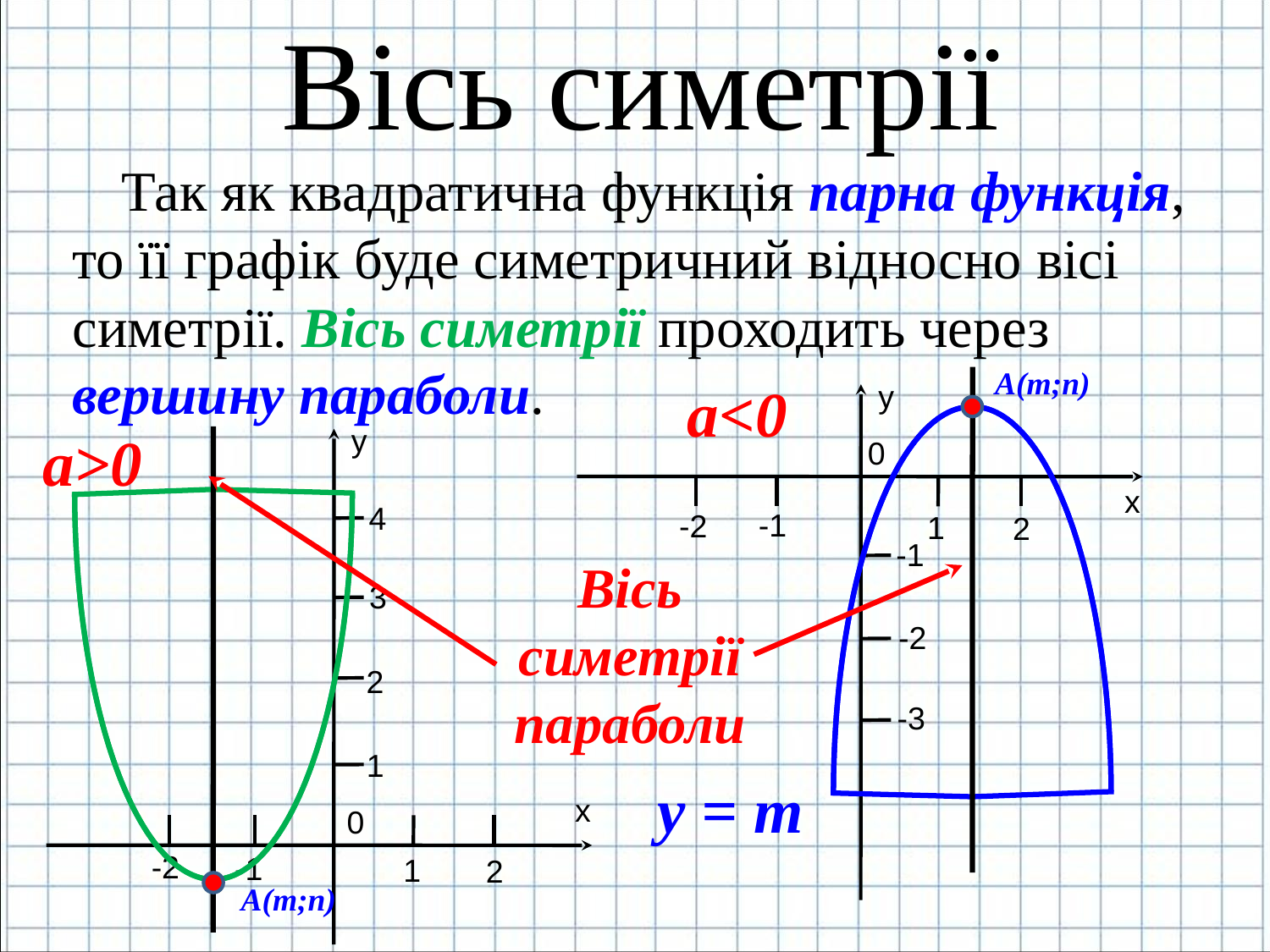

# Вісь симетрії

Так як квадратична функція парна функція, то її графік буде симетричний відносно вісі симетрії. Вісь симетрії проходить через вершину параболи.
А(m;n)
а<0
y
0
х
-1
-2
1
2
-1
-2
-3

y
4
3
2
1
х
0
-2
-1
1
2
а>0
Вісь симетрії параболи
y = m

А(m;n)